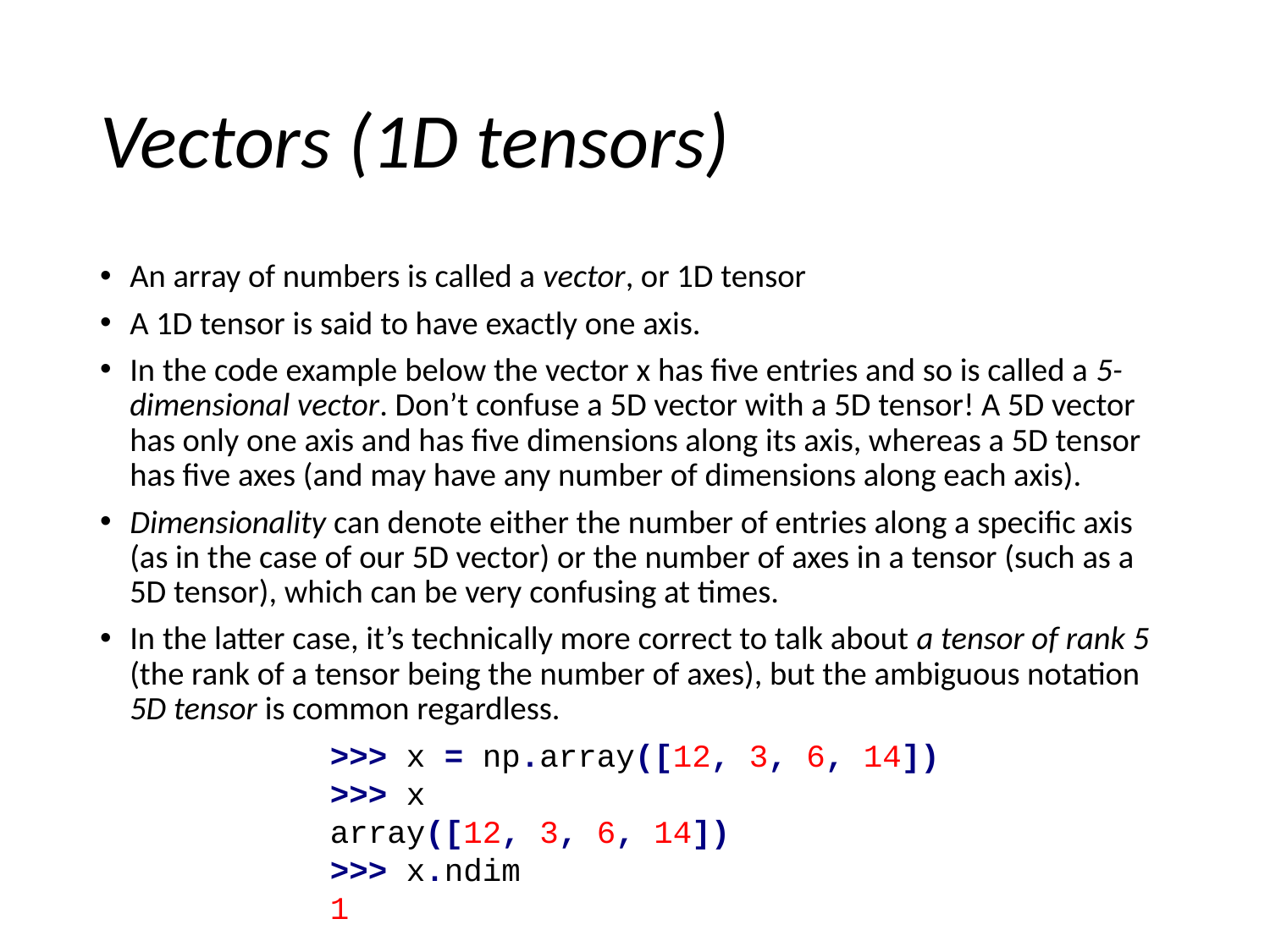

# Vectors (1D tensors)
An array of numbers is called a vector, or 1D tensor
A 1D tensor is said to have exactly one axis.
In the code example below the vector x has five entries and so is called a 5-dimensional vector. Don’t confuse a 5D vector with a 5D tensor! A 5D vector has only one axis and has five dimensions along its axis, whereas a 5D tensor has five axes (and may have any number of dimensions along each axis).
Dimensionality can denote either the number of entries along a specific axis (as in the case of our 5D vector) or the number of axes in a tensor (such as a 5D tensor), which can be very confusing at times.
In the latter case, it’s technically more correct to talk about a tensor of rank 5 (the rank of a tensor being the number of axes), but the ambiguous notation 5D tensor is common regardless.
>>> x = np.array([12, 3, 6, 14])
>>> x
array([12, 3, 6, 14])
>>> x.ndim
1